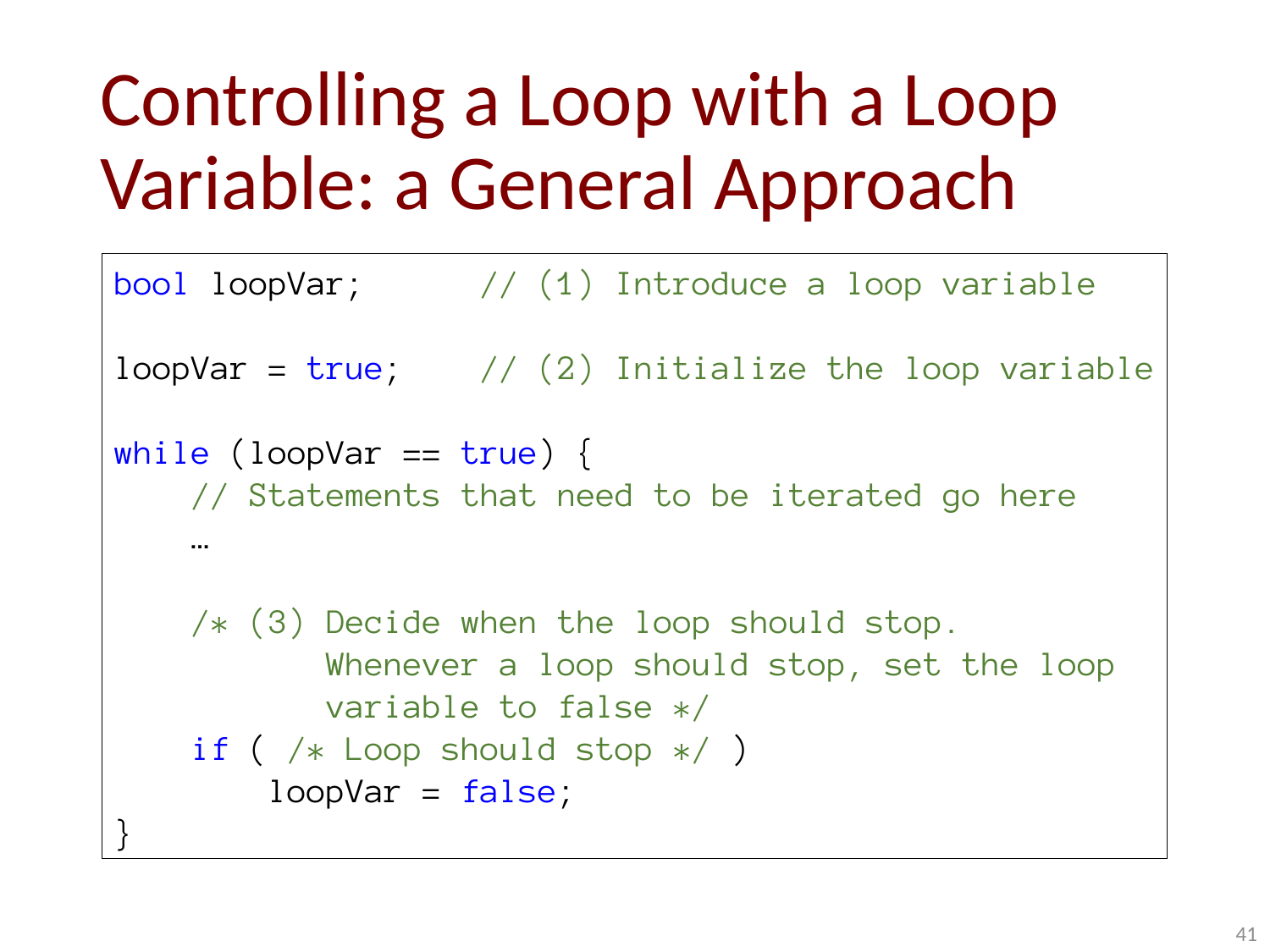

# Controlling a Loop with a Loop Variable: a General Approach
bool loopVar;      // (1) Introduce a loop variable

loopVar = true;    // (2) Initialize the loop variable

while (loopVar == true) {
    // Statements that need to be iterated go here
    …

    /* (3) Decide when the loop should stop.
           Whenever a loop should stop, set the loop
           variable to false */
    if ( /* Loop should stop */ )
        loopVar = false;
}
41